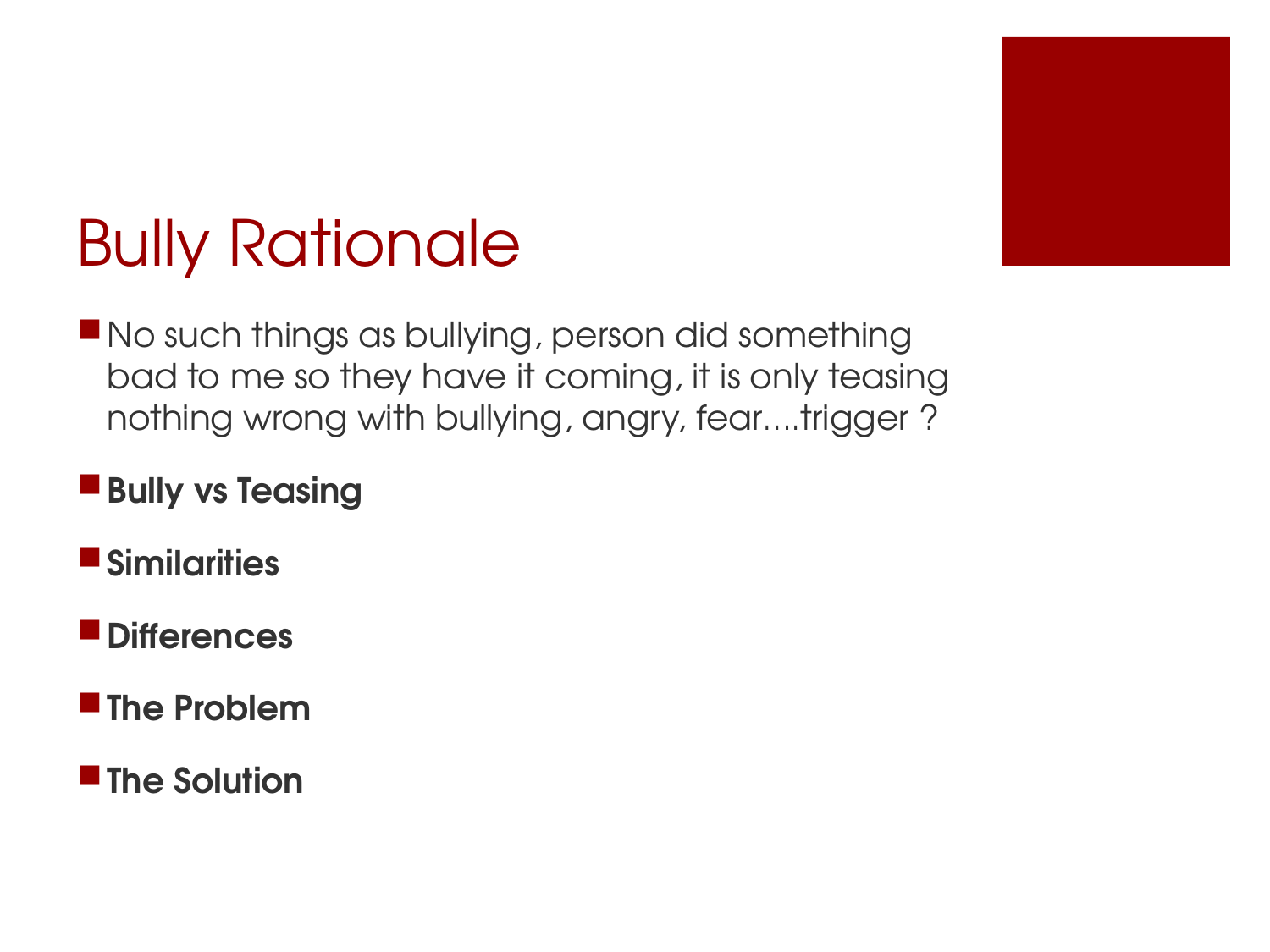

# Bully Rationale
No such things as bullying, person did something bad to me so they have it coming, it is only teasing nothing wrong with bullying, angry, fear….trigger ?
Bully vs Teasing
Similarities
Differences
The Problem
The Solution